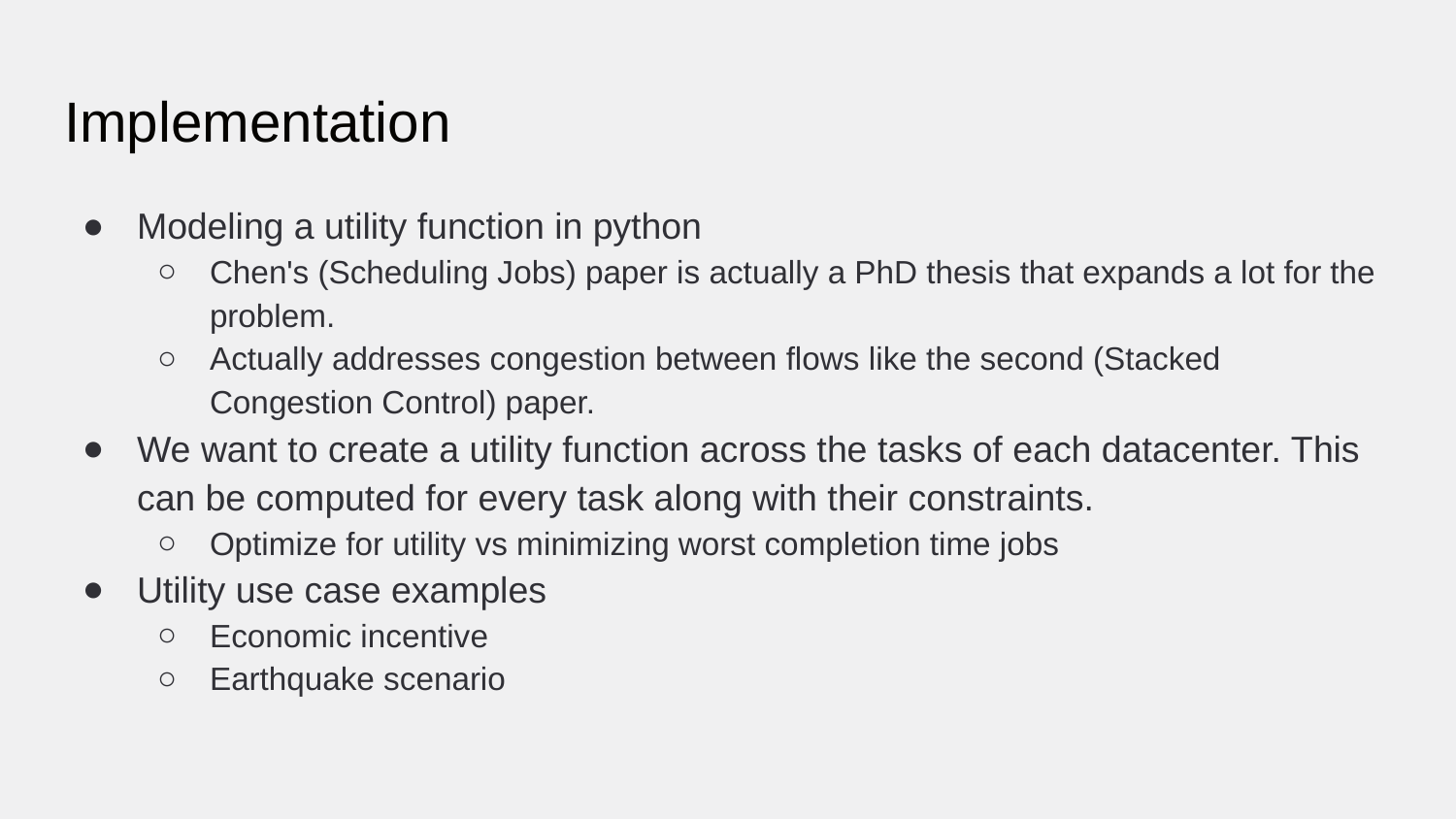

# Implementation
Modeling a utility function in python
Chen's (Scheduling Jobs) paper is actually a PhD thesis that expands a lot for the problem.
Actually addresses congestion between flows like the second (Stacked Congestion Control) paper.
We want to create a utility function across the tasks of each datacenter. This can be computed for every task along with their constraints.
Optimize for utility vs minimizing worst completion time jobs
Utility use case examples
Economic incentive
Earthquake scenario